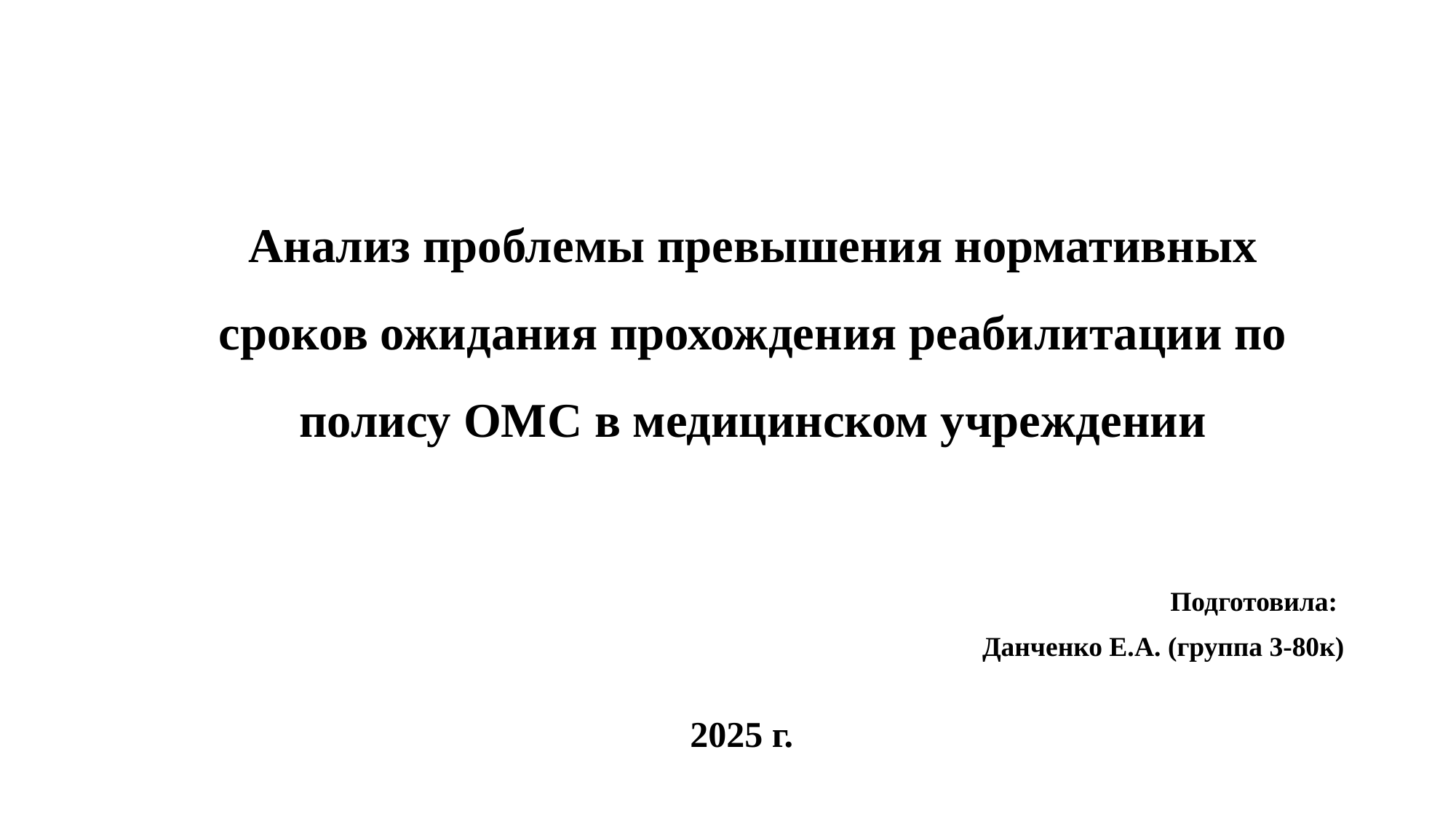

# Анализ проблемы превышения нормативных сроков ожидания прохождения реабилитации по полису ОМС в медицинском учреждении

Подготовила:
Данченко Е.А. (группа 3-80к)
2025 г.